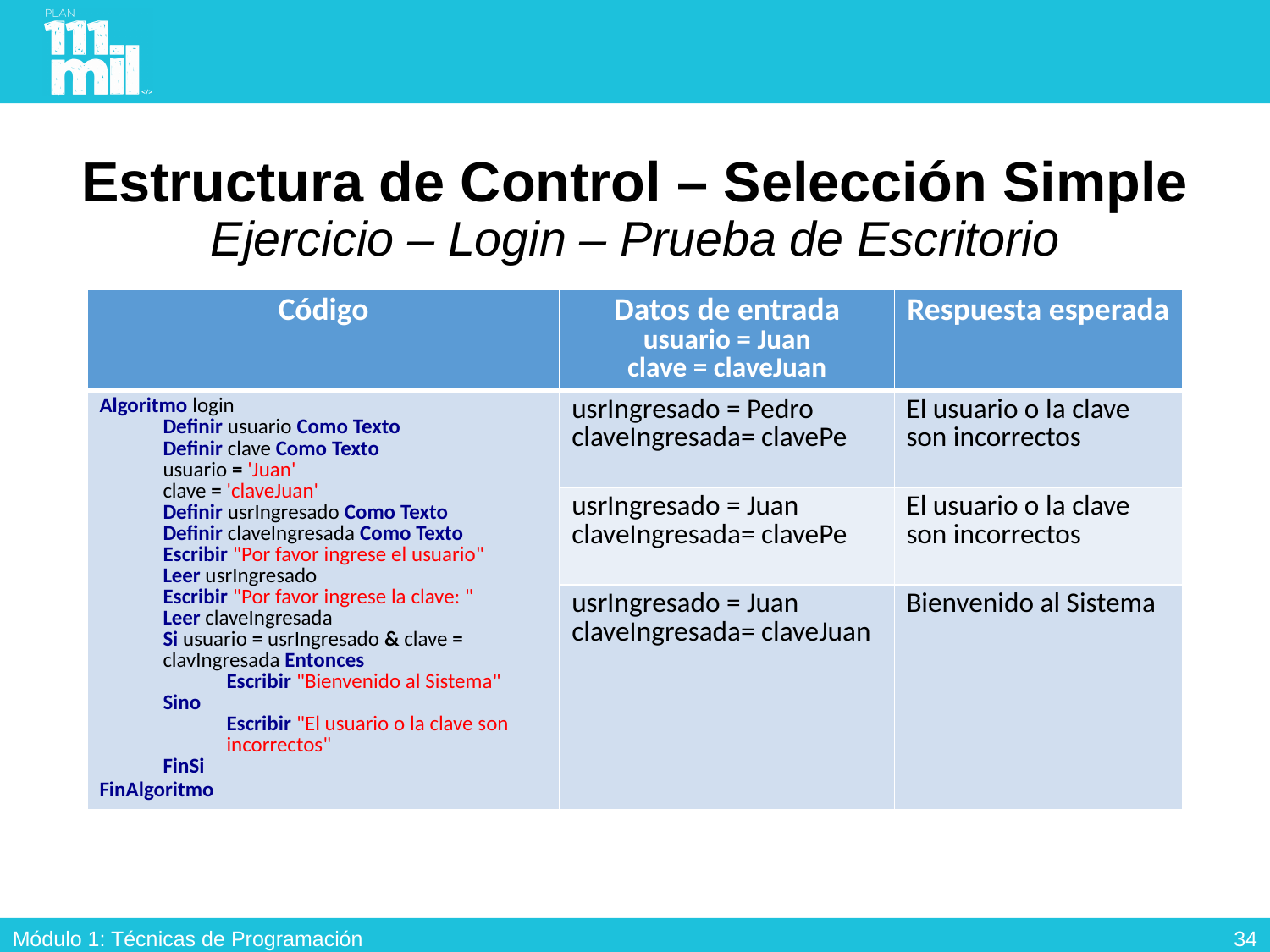

# Estructura de Control – Selección Simple Ejercicio – Login – Prueba de Escritorio
| Código | Datos de entrada usuario = Juan clave = claveJuan | Respuesta esperada |
| --- | --- | --- |
| Algoritmo login Definir usuario Como Texto Definir clave Como Texto usuario = 'Juan' clave = 'claveJuan' Definir usrIngresado Como Texto Definir claveIngresada Como Texto Escribir "Por favor ingrese el usuario" Leer usrIngresado Escribir "Por favor ingrese la clave: " Leer claveIngresada Si usuario = usrIngresado & clave = clavIngresada Entonces Escribir "Bienvenido al Sistema" Sino Escribir "El usuario o la clave son incorrectos" FinSi FinAlgoritmo | usrIngresado = Pedro claveIngresada= clavePe | El usuario o la clave son incorrectos |
|  | usrIngresado = Juan claveIngresada= clavePe | El usuario o la clave son incorrectos |
|  | usrIngresado = Juan claveIngresada= claveJuan | Bienvenido al Sistema |
34
Módulo 1: Técnicas de Programación